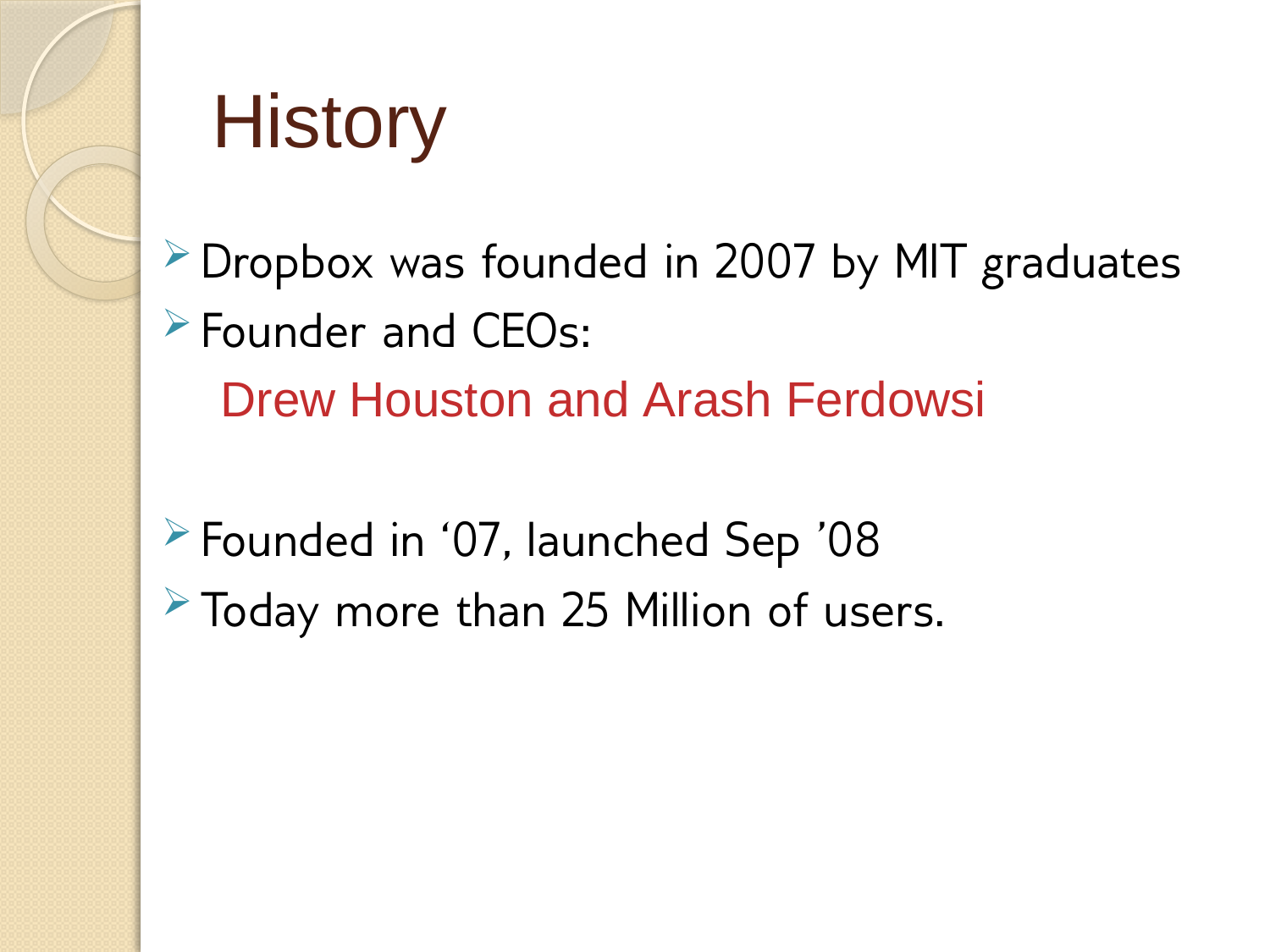

# History
Dropbox was founded in 2007 by MIT graduates
Founder and CEOs:
    Drew Houston and Arash Ferdowsi

Founded in ‘07, launched Sep ’08
Today more than 25 Million of users.